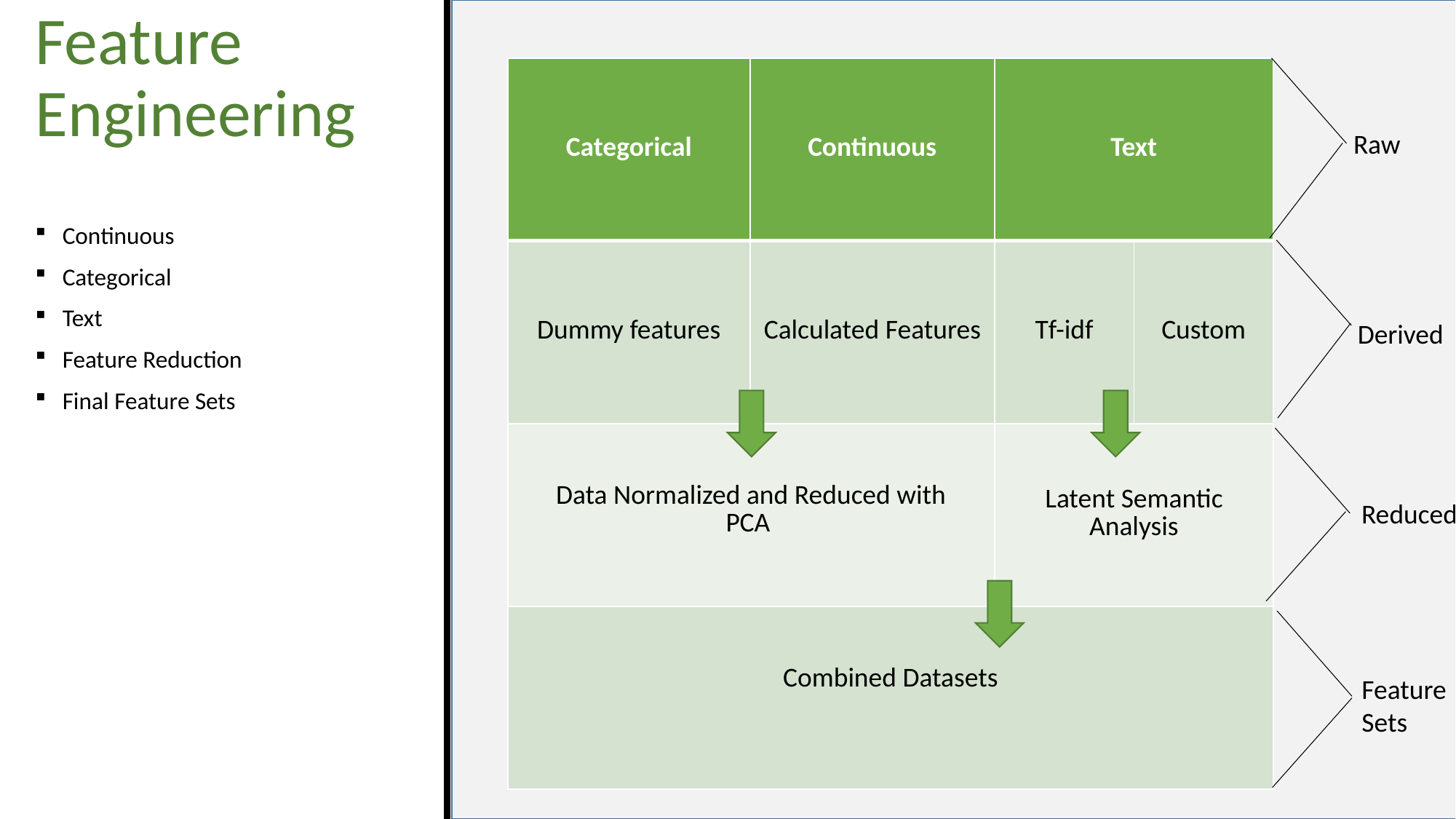

# Feature Engineering

| Categorical | Continuous | Text |  |
| --- | --- | --- | --- |
| Dummy features | Calculated Features | Tf-idf | Custom |
| Data Normalized and Reduced with PCA |  | Latent Semantic Analysis |  |
| Combined Datasets |  |  |  |
Raw
Continuous
Categorical
Text
Feature Reduction
Final Feature Sets
Derived

Reduced

Feature
Sets